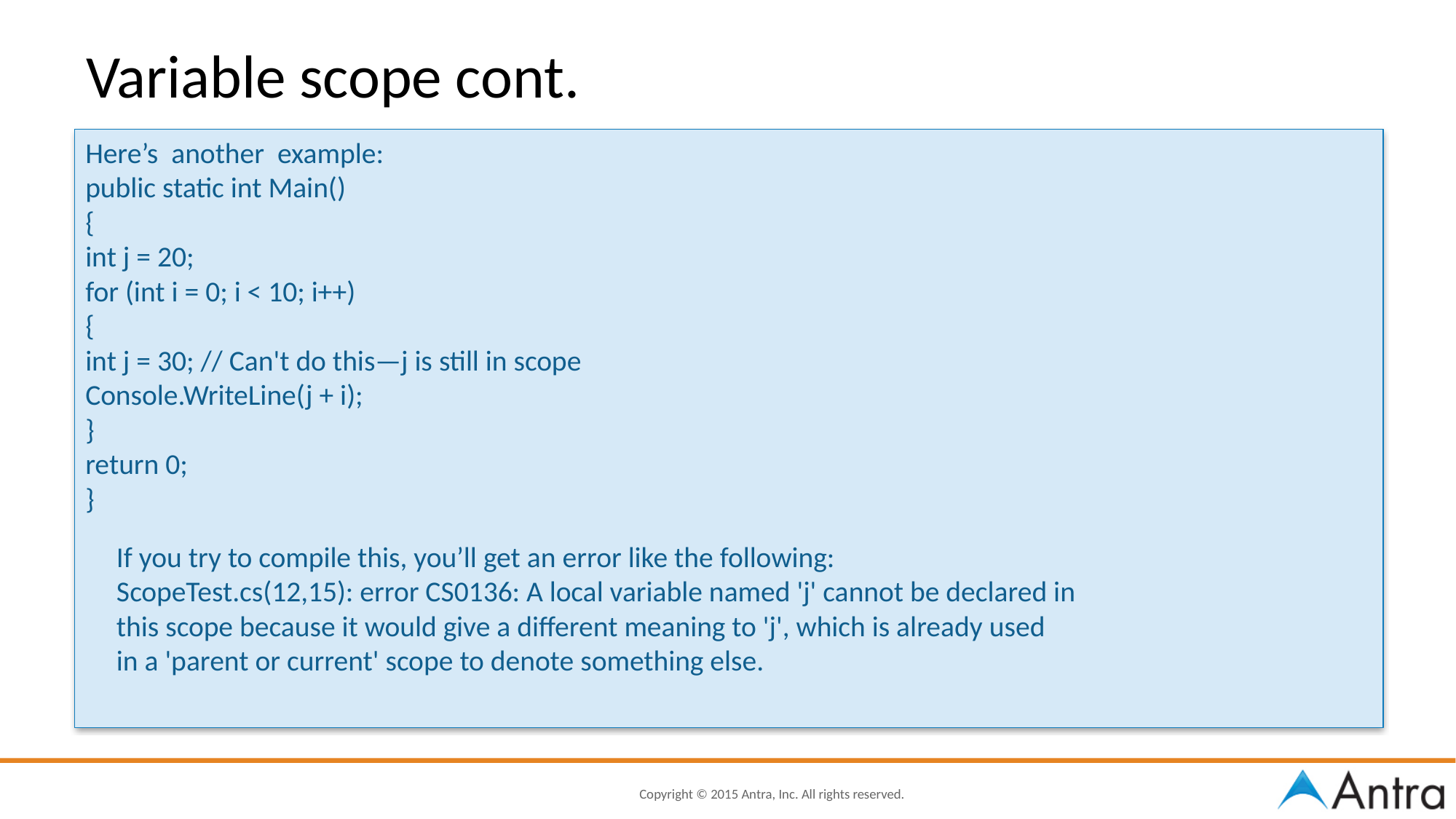

Variable scope cont.
Here’s  another  example:
public static int Main()
{
int j = 20;
for (int i = 0; i < 10; i++)
{
int j = 30; // Can't do this—j is still in scope
Console.WriteLine(j + i);
}
return 0;
}

If you try to compile this, you’ll get an error like the following:
ScopeTest.cs(12,15): error CS0136: A local variable named 'j' cannot be declared in
this scope because it would give a different meaning to 'j', which is already used
in a 'parent or current' scope to denote something else.